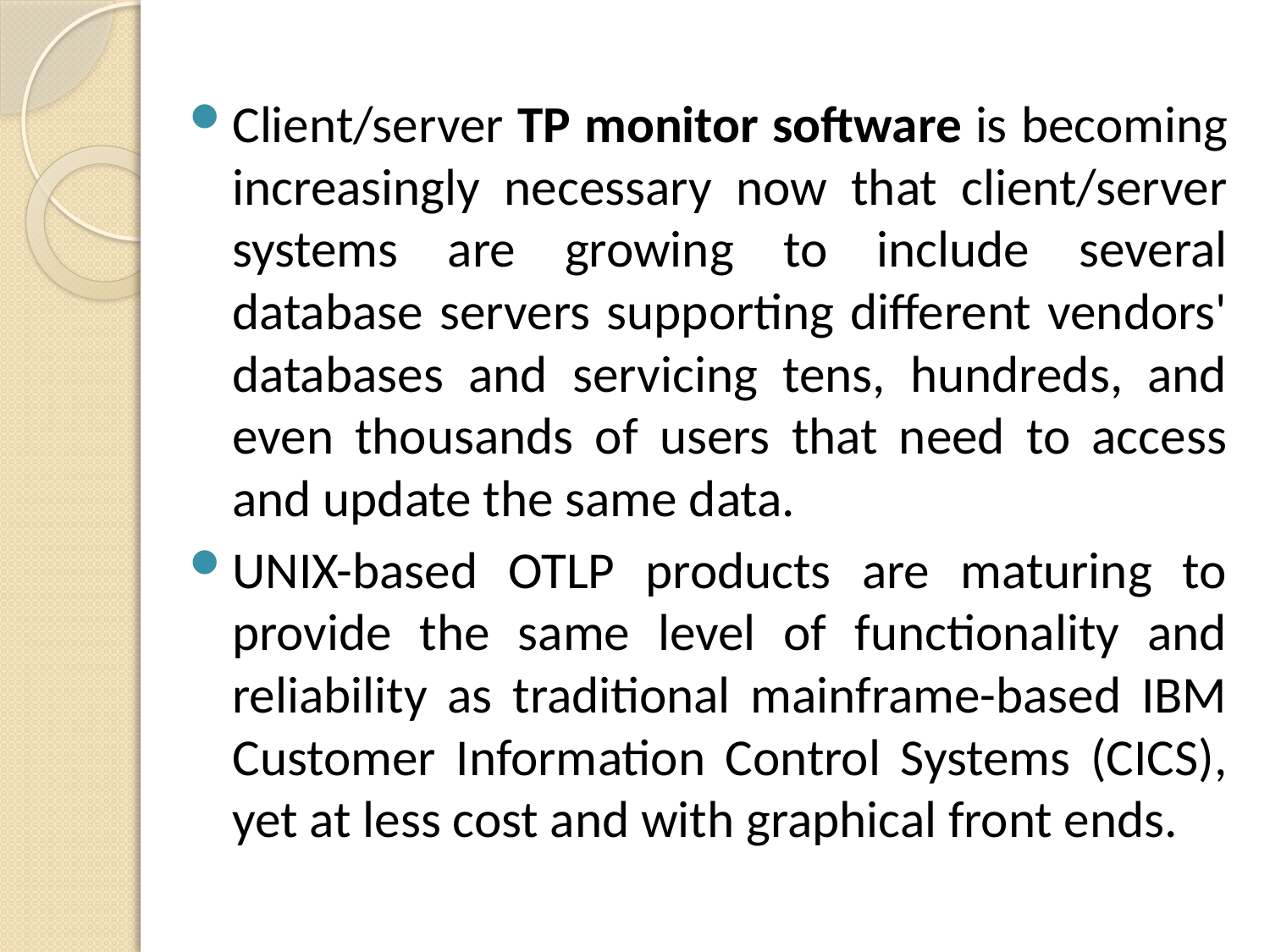

Client/server TP monitor software is becoming increasingly necessary now that client/server systems are growing to include several database servers supporting different vendors' databases and servicing tens, hundreds, and even thousands of users that need to access and update the same data.
UNIX-based OTLP products are maturing to provide the same level of functionality and reliability as traditional mainframe-based IBM Customer Information Control Systems (CICS), yet at less cost and with graphical front ends.